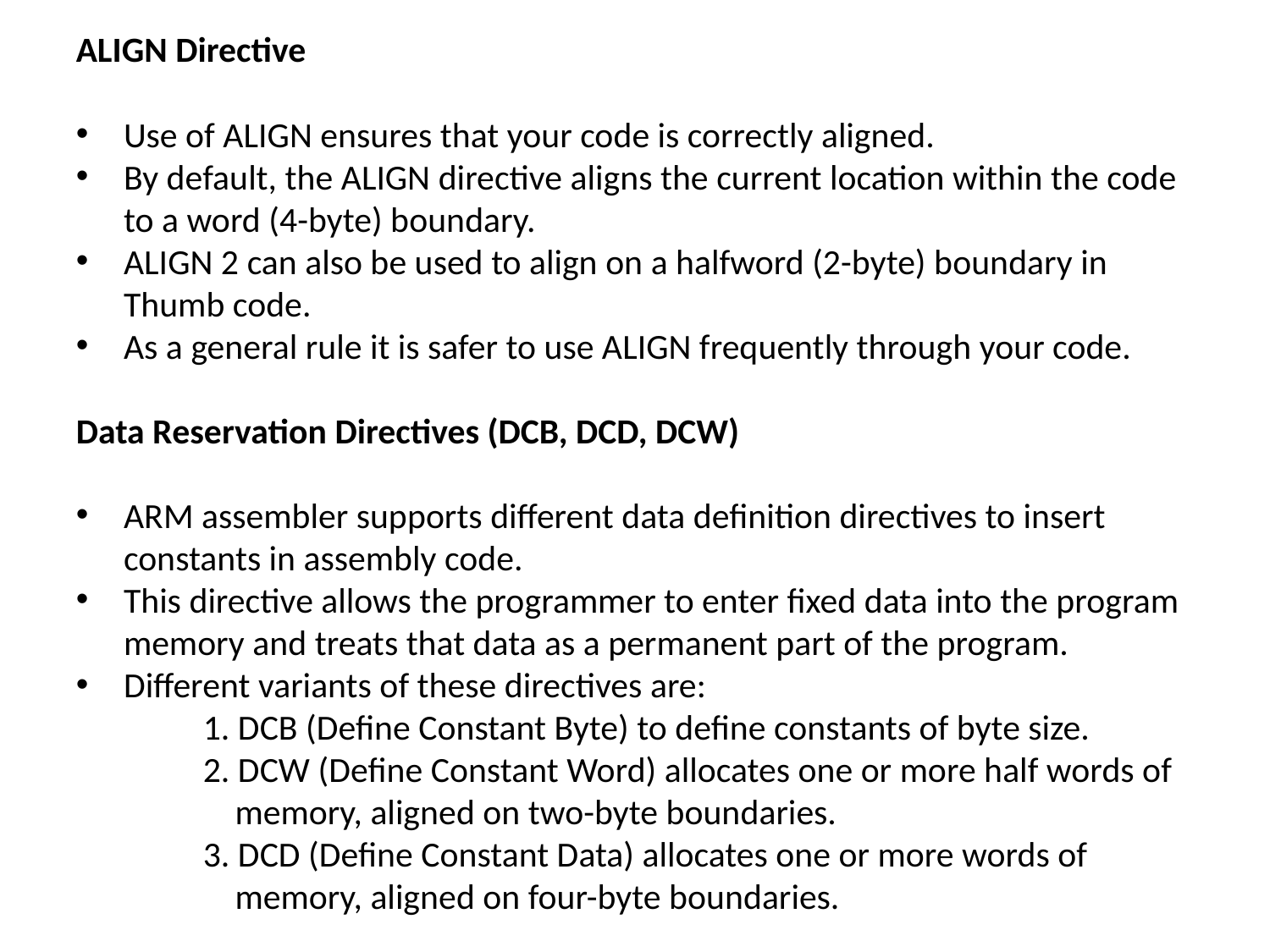

ALIGN Directive

Use of ALIGN ensures that your code is correctly aligned.
By default, the ALIGN directive aligns the current location within the code to a word (4-byte) boundary.
ALIGN 2 can also be used to align on a halfword (2-byte) boundary in Thumb code.
As a general rule it is safer to use ALIGN frequently through your code.

Data Reservation Directives (DCB, DCD, DCW)

ARM assembler supports different data definition directives to insert constants in assembly code.
This directive allows the programmer to enter fixed data into the program memory and treats that data as a permanent part of the program.
Different variants of these directives are:
	1. DCB (Define Constant Byte) to define constants of byte size.
	2. DCW (Define Constant Word) allocates one or more half words of 	    memory, aligned on two-byte boundaries.
	3. DCD (Define Constant Data) allocates one or more words of 	    memory, aligned on four-byte boundaries.